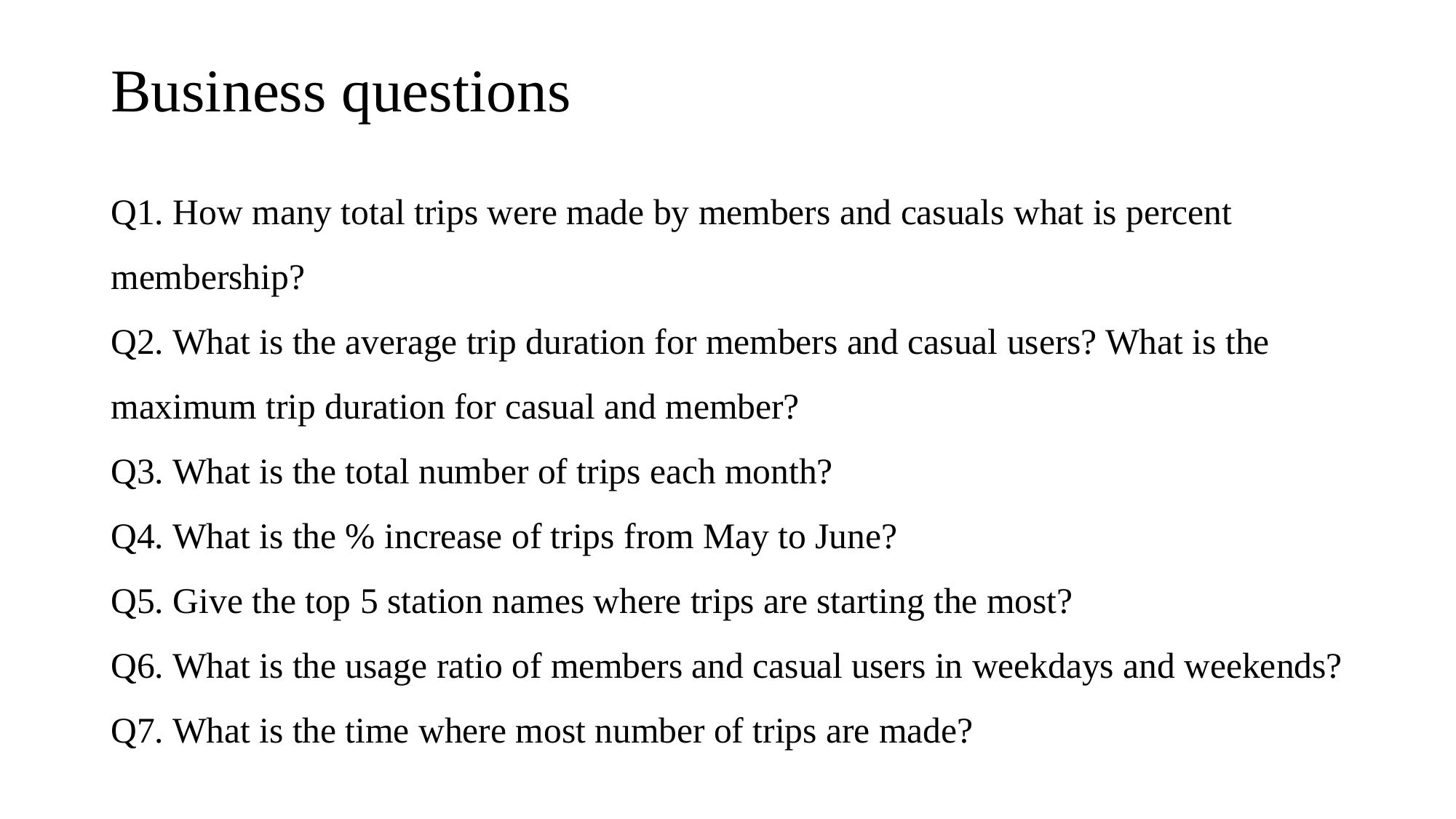

# Business questions
Q1. How many total trips were made by members and casuals what is percent membership?
Q2. What is the average trip duration for members and casual users? What is the maximum trip duration for casual and member?
Q3. What is the total number of trips each month?
Q4. What is the % increase of trips from May to June?
Q5. Give the top 5 station names where trips are starting the most?
Q6. What is the usage ratio of members and casual users in weekdays and weekends?
Q7. What is the time where most number of trips are made?